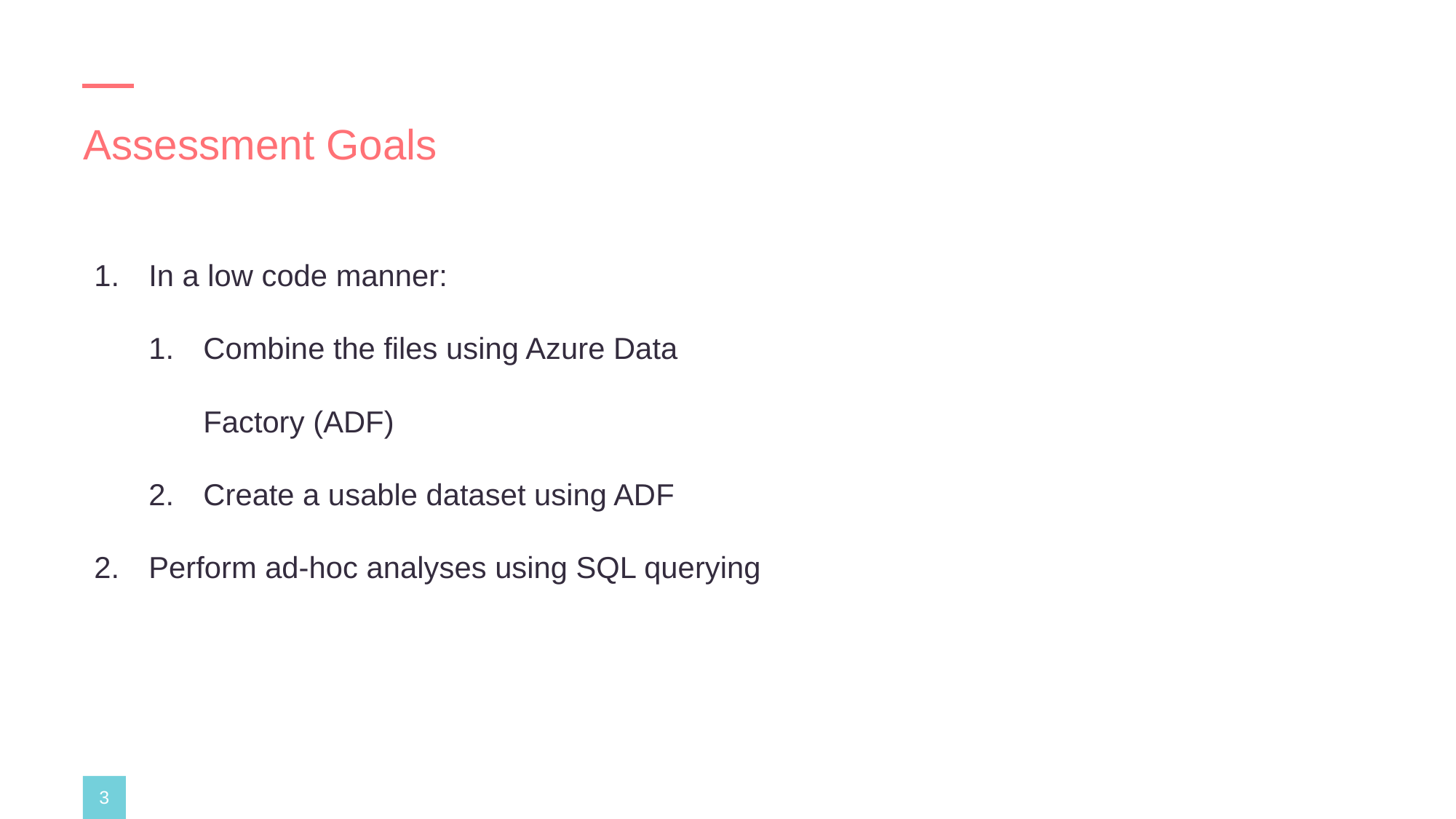

# Assessment Goals
In a low code manner:
Combine the files using Azure Data Factory (ADF)
Create a usable dataset using ADF
Perform ad-hoc analyses using SQL querying
3